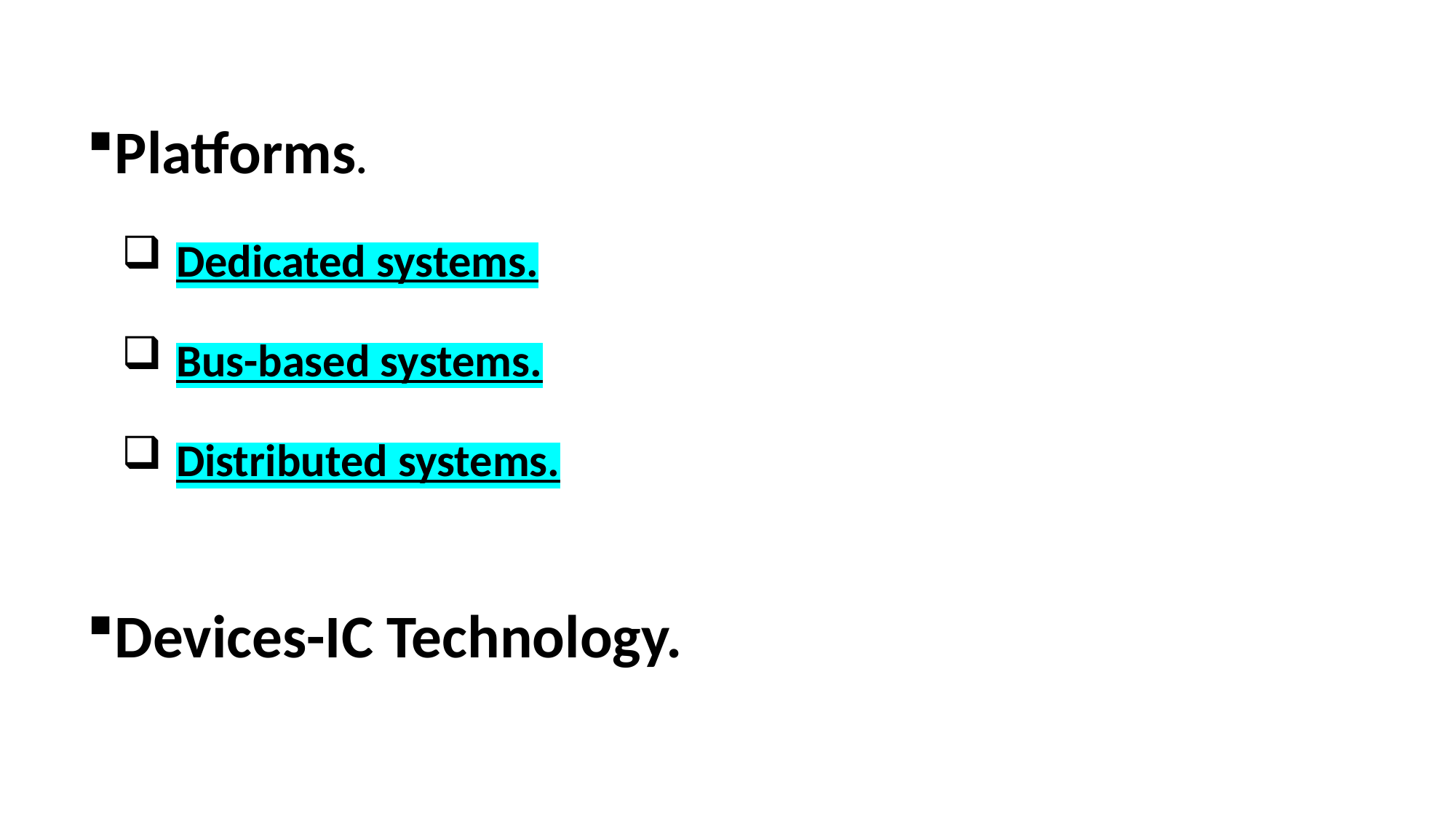

Platforms.
Dedicated systems.
Bus-based systems.
Distributed systems.

Devices-IC Technology.